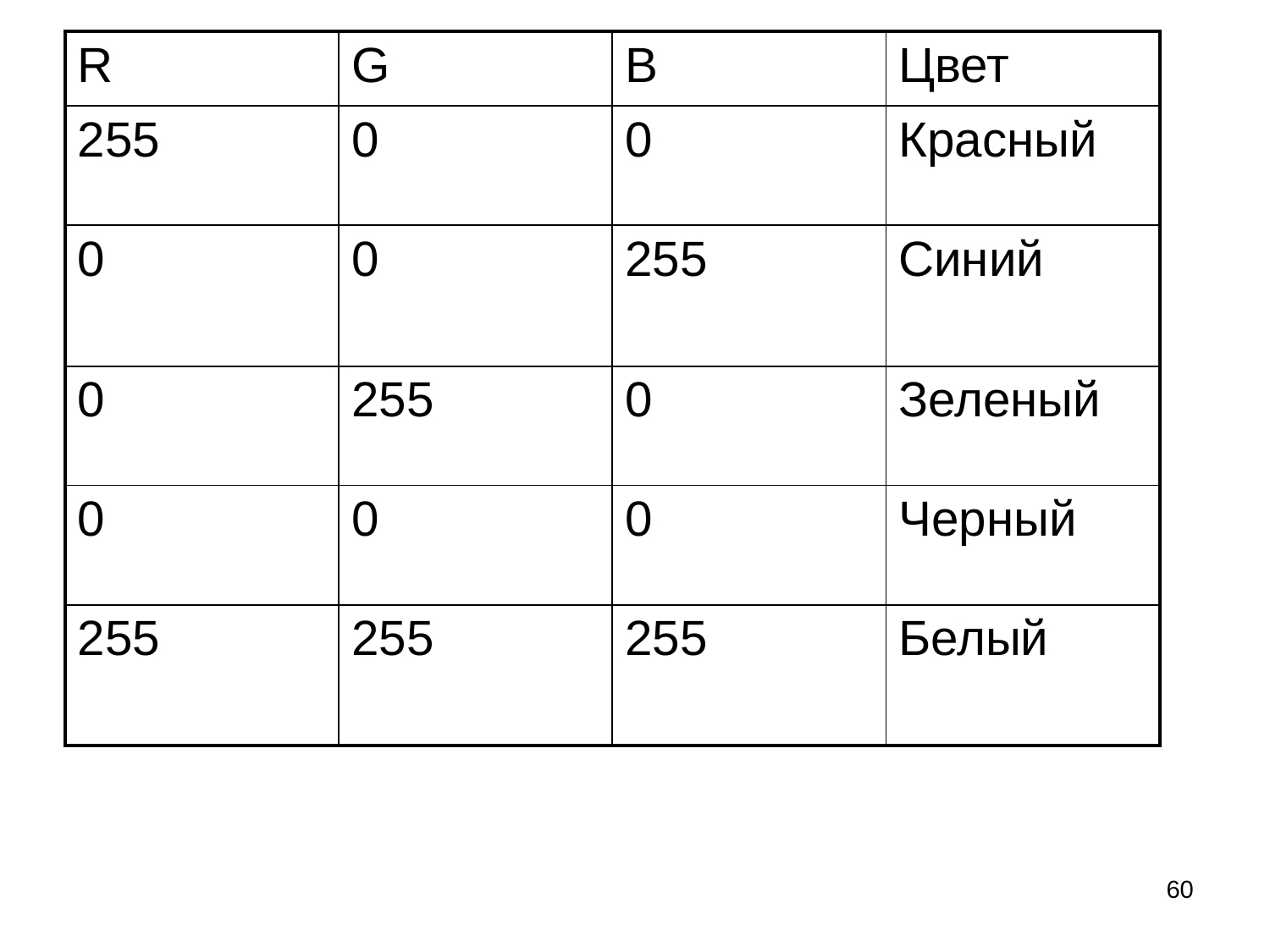

| R | G | B | Цвет |
| --- | --- | --- | --- |
| 255 | 0 | 0 | Красный |
| 0 | 0 | 255 | Синий |
| 0 | 255 | 0 | Зеленый |
| 0 | 0 | 0 | Черный |
| 255 | 255 | 255 | Белый |
60